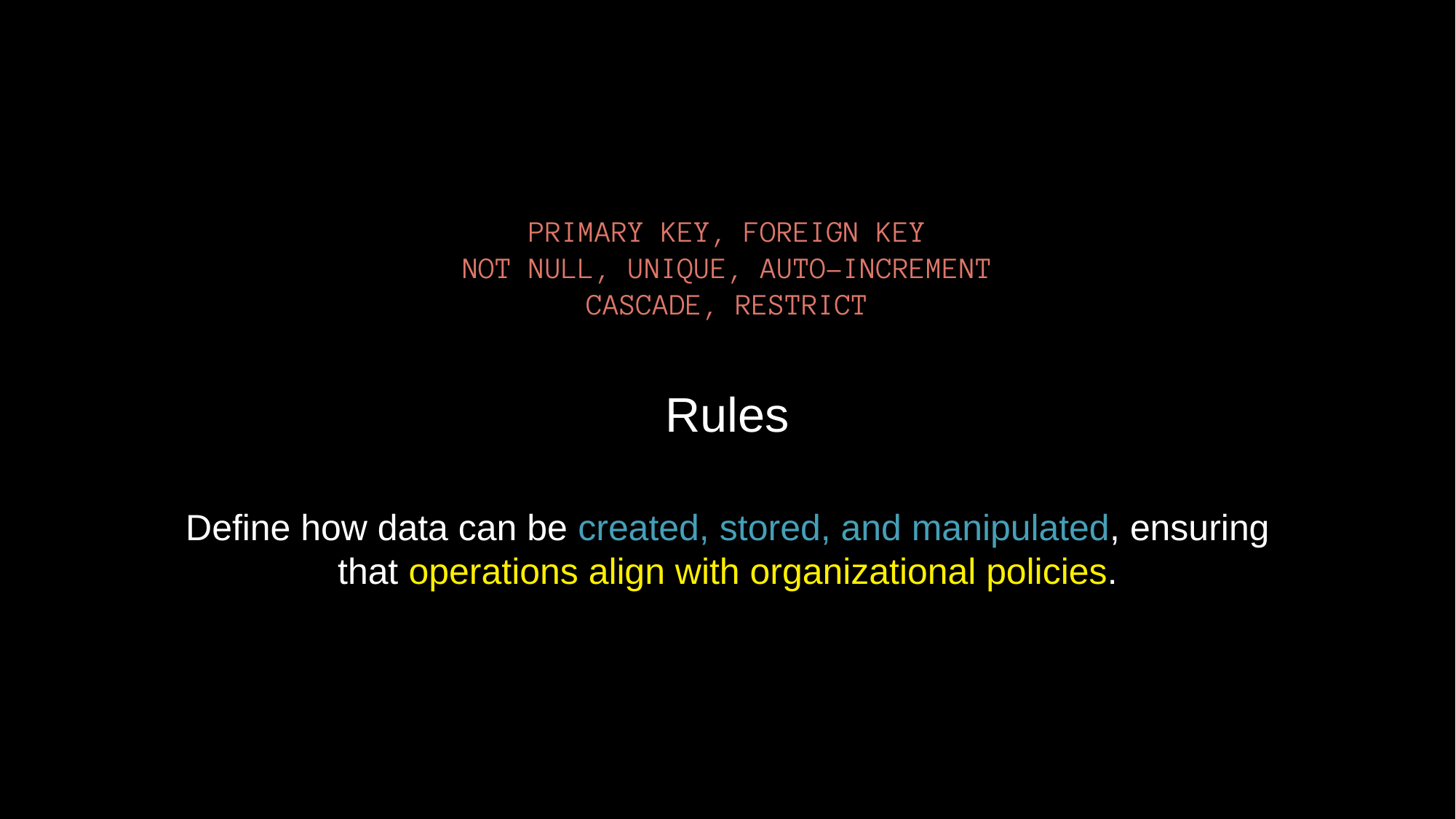

PRIMARY KEY, FOREIGN KEY
NOT NULL, UNIQUE, AUTO-INCREMENT
CASCADE, RESTRICT
Rules
Define how data can be created, stored, and manipulated, ensuring that operations align with organizational policies.